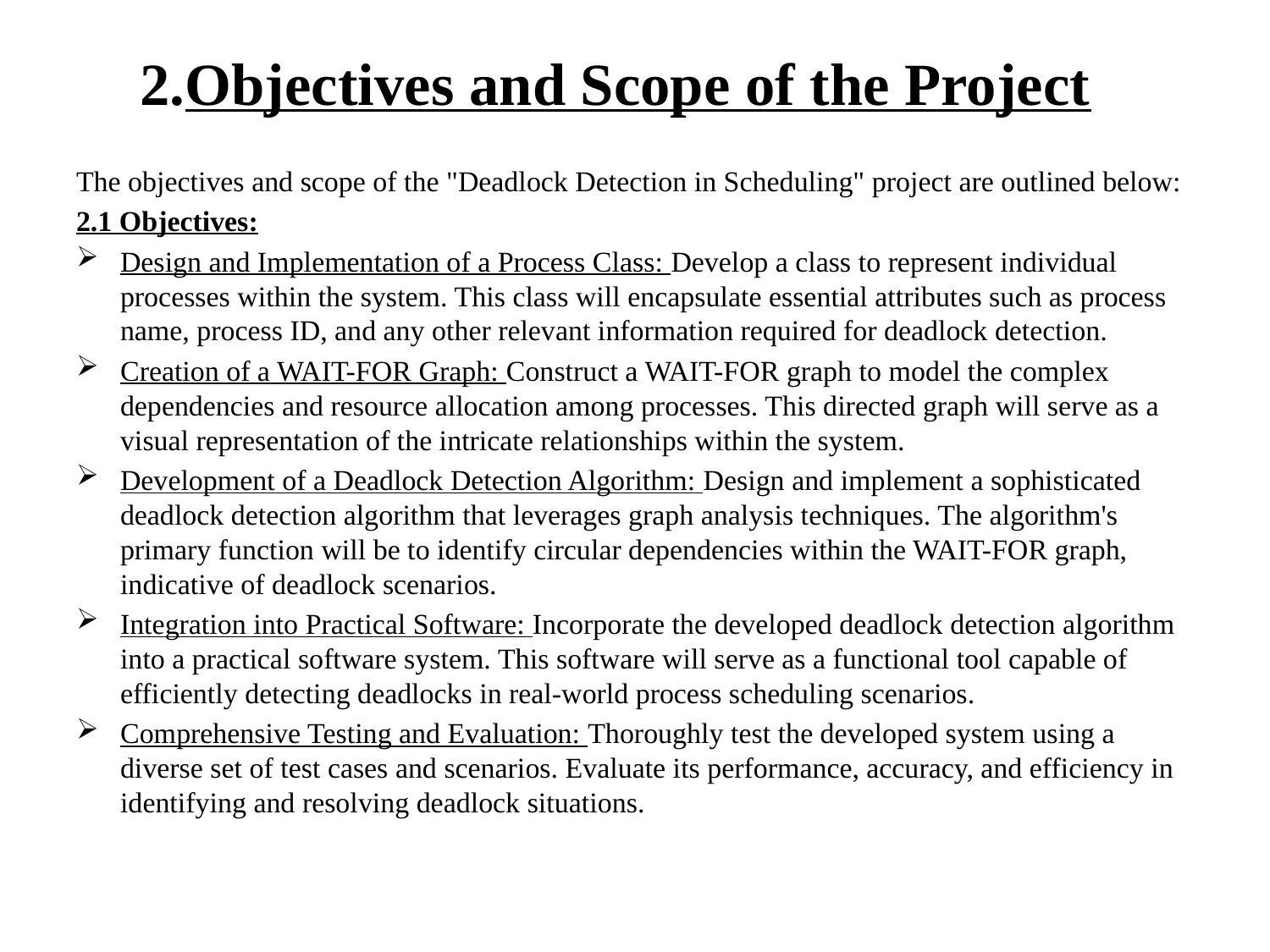

# 2.Objectives and Scope of the Project
The objectives and scope of the "Deadlock Detection in Scheduling" project are outlined below:
2.1 Objectives:
Design and Implementation of a Process Class: Develop a class to represent individual processes within the system. This class will encapsulate essential attributes such as process name, process ID, and any other relevant information required for deadlock detection.
Creation of a WAIT-FOR Graph: Construct a WAIT-FOR graph to model the complex dependencies and resource allocation among processes. This directed graph will serve as a visual representation of the intricate relationships within the system.
Development of a Deadlock Detection Algorithm: Design and implement a sophisticated deadlock detection algorithm that leverages graph analysis techniques. The algorithm's primary function will be to identify circular dependencies within the WAIT-FOR graph, indicative of deadlock scenarios.
Integration into Practical Software: Incorporate the developed deadlock detection algorithm into a practical software system. This software will serve as a functional tool capable of efficiently detecting deadlocks in real-world process scheduling scenarios.
Comprehensive Testing and Evaluation: Thoroughly test the developed system using a diverse set of test cases and scenarios. Evaluate its performance, accuracy, and efficiency in identifying and resolving deadlock situations.